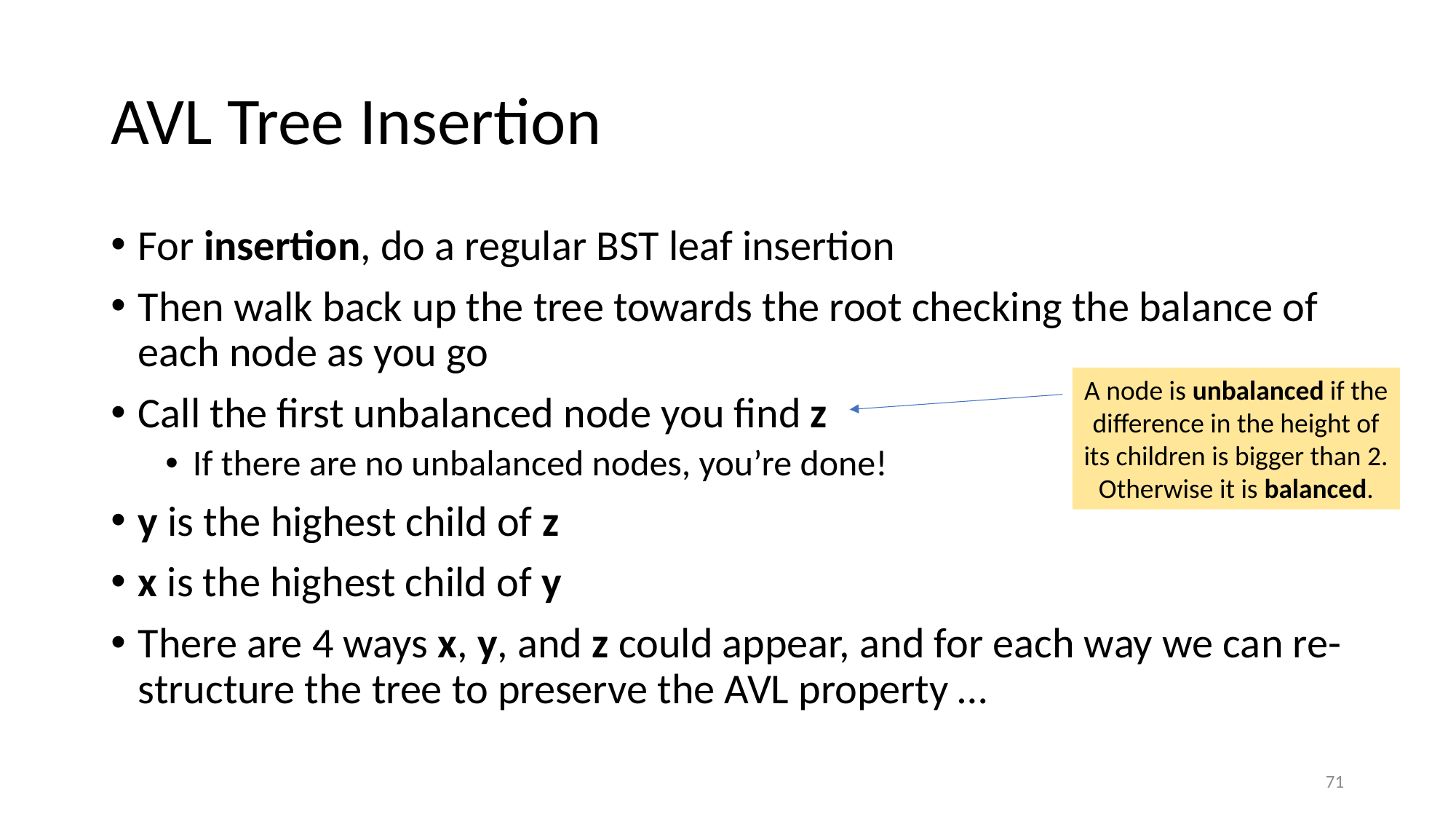

# AVL Tree Insertion
For insertion, do a regular BST leaf insertion
Then walk back up the tree towards the root checking the balance of each node as you go
Call the first unbalanced node you find z
If there are no unbalanced nodes, you’re done!
y is the highest child of z
x is the highest child of y
There are 4 ways x, y, and z could appear, and for each way we can re-structure the tree to preserve the AVL property …
A node is unbalanced if the difference in the height of its children is bigger than 2. Otherwise it is balanced.
71